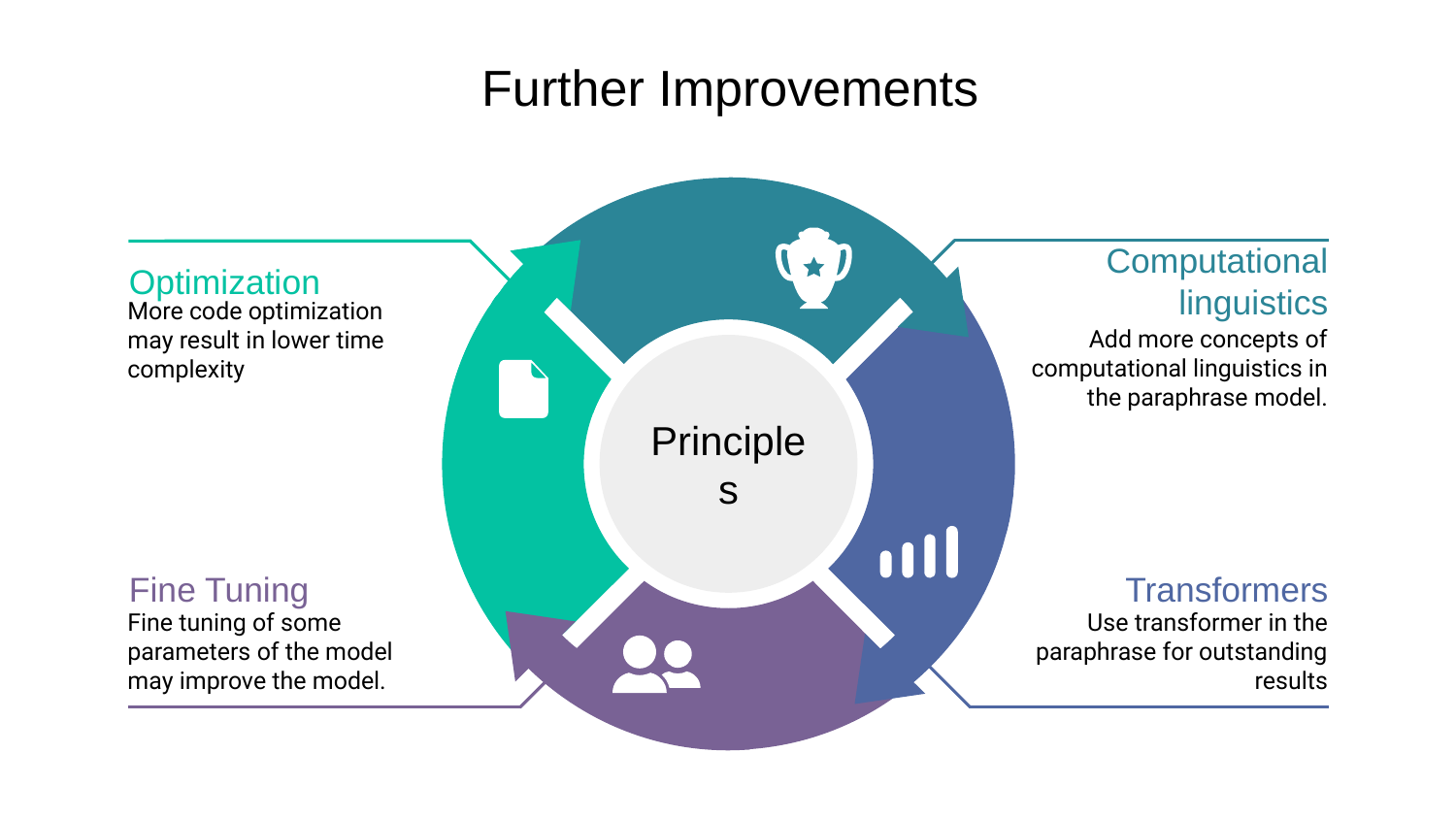

# Further Improvements

Principles

Computational linguistics
Add more concepts of computational linguistics in the paraphrase model.
Optimization
More code optimization may result in lower time complexity
Transformers
Use transformer in the paraphrase for outstanding results
Fine Tuning
Fine tuning of some parameters of the model may improve the model.